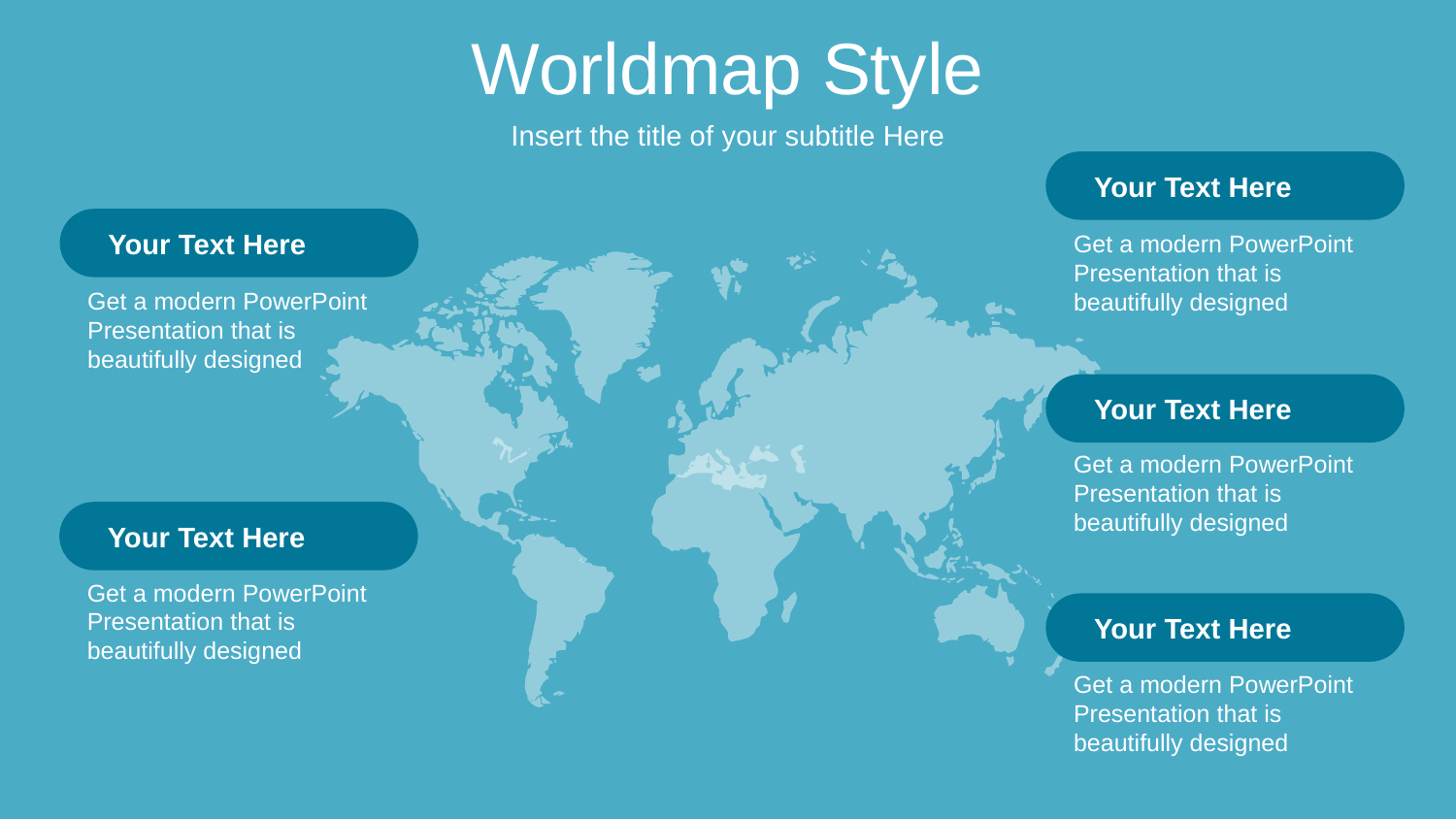

Worldmap Style
Insert the title of your subtitle Here
   Your Text Here
Get a modern PowerPoint  Presentation that is beautifully designed
   Your Text Here
Get a modern PowerPoint  Presentation that is beautifully designed

   Your Text Here
Get a modern PowerPoint  Presentation that is beautifully designed
   Your Text Here
Get a modern PowerPoint  Presentation that is beautifully designed
   Your Text Here
Get a modern PowerPoint  Presentation that is beautifully designed